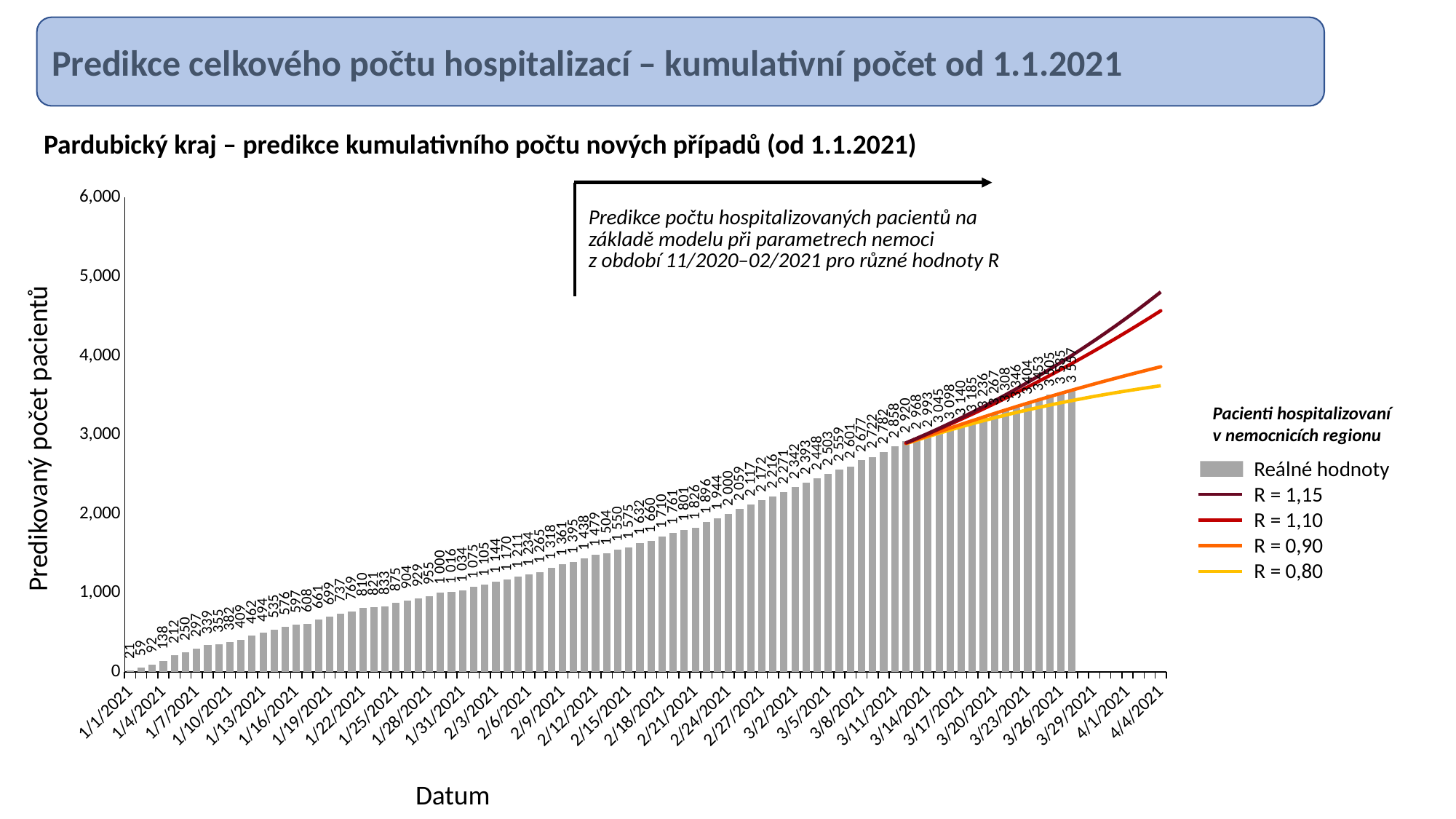

Predikce celkového počtu hospitalizací – kumulativní počet od 1.1.2021
Pardubický kraj – predikce kumulativního počtu nových případů (od 1.1.2021)

### Chart

| Category |  |  |  |  |  |
|---|---|---|---|---|---|
| 44197 | 21.0 | None | None | None | None |
| 44198 | 59.0 | None | None | None | None |
| 44199 | 92.0 | None | None | None | None |
| 44200 | 138.0 | None | None | None | None |
| 44201 | 212.0 | None | None | None | None |
| 44202 | 250.0 | None | None | None | None |
| 44203 | 297.0 | None | None | None | None |
| 44204 | 339.0 | None | None | None | None |
| 44205 | 355.0 | None | None | None | None |
| 44206 | 382.0 | None | None | None | None |
| 44207 | 409.0 | None | None | None | None |
| 44208 | 462.0 | None | None | None | None |
| 44209 | 494.0 | None | None | None | None |
| 44210 | 535.0 | None | None | None | None |
| 44211 | 576.0 | None | None | None | None |
| 44212 | 597.0 | None | None | None | None |
| 44213 | 608.0 | None | None | None | None |
| 44214 | 661.0 | None | None | None | None |
| 44215 | 699.0 | None | None | None | None |
| 44216 | 737.0 | None | None | None | None |
| 44217 | 769.0 | None | None | None | None |
| 44218 | 810.0 | None | None | None | None |
| 44219 | 821.0 | None | None | None | None |
| 44220 | 833.0 | None | None | None | None |
| 44221 | 875.0 | None | None | None | None |
| 44222 | 904.0 | None | None | None | None |
| 44223 | 929.0 | None | None | None | None |
| 44224 | 955.0 | None | None | None | None |
| 44225 | 1000.0 | None | None | None | None |
| 44226 | 1016.0 | None | None | None | None |
| 44227 | 1034.0 | None | None | None | None |
| 44228 | 1075.0 | None | None | None | None |
| 44229 | 1105.0 | None | None | None | None |
| 44230 | 1144.0 | None | None | None | None |
| 44231 | 1170.0 | None | None | None | None |
| 44232 | 1211.0 | None | None | None | None |
| 44233 | 1234.0 | None | None | None | None |
| 44234 | 1265.0 | None | None | None | None |
| 44235 | 1318.0 | None | None | None | None |
| 44236 | 1361.0 | None | None | None | None |
| 44237 | 1395.0 | None | None | None | None |
| 44238 | 1438.0 | None | None | None | None |
| 44239 | 1479.0 | None | None | None | None |
| 44240 | 1504.0 | None | None | None | None |
| 44241 | 1550.0 | None | None | None | None |
| 44242 | 1575.0 | None | None | None | None |
| 44243 | 1632.0 | None | None | None | None |
| 44244 | 1660.0 | None | None | None | None |
| 44245 | 1710.0 | None | None | None | None |
| 44246 | 1761.0 | None | None | None | None |
| 44247 | 1801.0 | None | None | None | None |
| 44248 | 1826.0 | None | None | None | None |
| 44249 | 1896.0 | None | None | None | None |
| 44250 | 1944.0 | None | None | None | None |
| 44251 | 2000.0 | None | None | None | None |
| 44252 | 2059.0 | None | None | None | None |
| 44253 | 2117.0 | None | None | None | None |
| 44254 | 2172.0 | None | None | None | None |
| 44255 | 2216.0 | None | None | None | None |
| 44256 | 2271.0 | None | None | None | None |
| 44257 | 2342.0 | None | None | None | None |
| 44258 | 2393.0 | None | None | None | None |
| 44259 | 2448.0 | None | None | None | None |
| 44260 | 2503.0 | None | None | None | None |
| 44261 | 2559.0 | None | None | None | None |
| 44262 | 2601.0 | None | None | None | None |
| 44263 | 2677.0 | None | None | None | None |
| 44264 | 2722.0 | None | None | None | None |
| 44265 | 2782.0 | None | None | None | None |
| 44266 | 2858.0 | None | None | None | None |
| 44267 | 2920.0 | 2887.826965544302 | 2890.6314950281035 | 2896.240553995708 | 2897.64162936972 |
| 44268 | 2968.0 | 2933.4419727825366 | 2940.0892305257285 | 2953.581181081795 | 2956.993738708232 |
| 44269 | 2993.0 | 2977.7842285201596 | 2989.043327786073 | 3012.3134677670664 | 3018.286974116034 |
| 44270 | 3045.0 | 3020.8582867039013 | 3037.543940214801 | 3072.7007250316988 | 3081.8584836910168 |
| 44271 | 3098.0 | 3062.389115685305 | 3085.3600310698566 | 3134.6681492225016 | 3147.6916218290808 |
| 44272 | 3140.0 | 3102.5549979521375 | 3132.5338785916033 | 3197.9291604391833 | 3215.4090861300588 |
| 44273 | 3185.0 | 3141.4921362518035 | 3179.11417153368 | 3262.4009863528577 | 3284.910199368546 |
| 44274 | 3236.0 | 3179.1922874115035 | 3225.088359875469 | 3328.212369161545 | 3356.393356891508 |
| 44275 | 3267.0 | 3215.4845012369365 | 3270.299903117634 | 3395.4292345798353 | 3430.038202506623 |
| 44276 | 3308.0 | 3250.33562574141 | 3314.6962090158045 | 3464.050261499706 | 3505.880878537143 |
| 44277 | 3346.0 | 3283.847902200432 | 3358.3274375922165 | 3534.0618432710135 | 3583.902542039905 |
| 44278 | 3404.0 | 3316.1131578599484 | 3401.2215563475656 | 3605.373942850372 | 3663.9962656886587 |
| 44279 | 3453.0 | 3347.229460036857 | 3443.4095587938427 | 3677.9484364556097 | 3746.13405065391 |
| 44280 | 3505.0 | 3377.203745670979 | 3484.8762142441 | 3751.8356181100353 | 3830.4240335321783 |
| 44281 | 3535.0 | 3406.0423306290177 | 3525.608319742063 | 3827.1111617128327 | 3917.00987120204 |
| 44282 | 3557.0 | 3433.761395756232 | 3565.6003640197755 | 3903.8060019335635 | 4005.958563526482 |
| 44283 | None | 3460.413615445663 | 3604.8700438351275 | 3981.894567723405 | 4097.259228299671 |
| 44284 | None | 3486.0683487452116 | 3643.4514880367415 | 4061.3749675632616 | 4190.921764755447 |
| 44285 | None | 3510.777126615315 | 3681.366058144645 | 4142.273915661588 | 4287.011150906042 |
| 44286 | None | 3534.570704694981 | 3718.6194231433296 | 4224.6348395754385 | 4385.62608958612 |
| 44287 | None | 3557.4598219957434 | 3755.203056204091 | 4308.49121221665 | 4486.849525135919 |
| 44288 | None | 3579.4723041504594 | 3791.123429179125 | 4393.866626840347 | 4590.747252353715 |
| 44289 | None | 3600.647285926912 | 3826.3987560443356 | 4480.769115694153 | 4697.360358288193 |
| 44290 | None | 3621.0267522264744 | 3861.043320411824 | 4569.213373860046 | 4806.735992925469 |
|  | None | None | None | None | None |
|  | None | None | None | None | None |
|  | None | None | None | None | None |
|  | None | None | None | None | None |
|  | None | None | None | None | None |
|  | None | None | None | None | None |
|  | None | None | None | None | None |
|  | None | None | None | None | None |
|  | None | None | None | None | None |
|  | None | None | None | None | None |
|  | None | None | None | None | None |
|  | None | None | None | None | None |
|  | None | None | None | None | None |
|  | None | None | None | None | None |
|  | None | None | None | None | None |
|  | None | None | None | None | None |
|  | None | None | None | None | None |
|  | None | None | None | None | None |
|  | None | None | None | None | None |
|  | None | None | None | None | None |
|  | None | None | None | None | None |
|  | None | None | None | None | None |
|  | None | None | None | None | None |
|  | None | None | None | None | None |
|  | None | None | None | None | None |
|  | None | None | None | None | None |
|  | None | None | None | None | None |
|  | None | None | None | None | None |
|  | None | None | None | None | None |
|  | None | None | None | None | None |
|  | None | None | None | None | None |
|  | None | None | None | None | None |
|  | None | None | None | None | None |
|  | None | None | None | None | None |
|  | None | None | None | None | None |
|  | None | None | None | None | None |
|  | None | None | None | None | None |
|  | None | None | None | None | None |
|  | None | None | None | None | None |
|  | None | None | None | None | None |
|  | None | None | None | None | None |
|  | None | None | None | None | None |
|  | None | None | None | None | None |
|  | None | None | None | None | None |
|  | None | None | None | None | None |
|  | None | None | None | None | None |
|  | None | None | None | None | None |
|  | None | None | None | None | None |
|  | None | None | None | None | None |
|  | None | None | None | None | None |
|  | None | None | None | None | None |
|  | None | None | None | None | None |
|  | None | None | None | None | None |
|  | None | None | None | None | None |
|  | None | None | None | None | None |
|  | None | None | None | None | None |
|  | None | None | None | None | None |
|  | None | None | None | None | None |
|  | None | None | None | None | None |
|  | None | None | None | None | None |
|  | None | None | None | None | None |
|  | None | None | None | None | None |
|  | None | None | None | None | None |
|  | None | None | None | None | None |
|  | None | None | None | None | None |
|  | None | None | None | None | None |
|  | None | None | None | None | None |
|  | None | None | None | None | None |
|  | None | None | None | None | None |
|  | None | None | None | None | None |
|  | None | None | None | None | None |
|  | None | None | None | None | None |
|  | None | None | None | None | None |
|  | None | None | None | None | None |
|  | None | None | None | None | None |
|  | None | None | None | None | None |
|  | None | None | None | None | None |
|  | None | None | None | None | None |
|  | None | None | None | None | None |
|  | None | None | None | None | None |
|  | None | None | None | None | None |
|  | None | None | None | None | None |
|  | None | None | None | None | None |
|  | None | None | None | None | None |
|  | None | None | None | None | None |
|  | None | None | None | None | None |
|  | None | None | None | None | None |
| Predikce počtu hospitalizovaných pacientů na základě modelu při parametrech nemoci z období 11/2020–02/2021 pro různé hodnoty R |
| --- |
Pacienti hospitalizovaní v nemocnicích regionu
Predikovaný počet pacientů
Reálné hodnoty
R = 1,15
R = 1,10
R = 0,90
R = 0,80

Datum